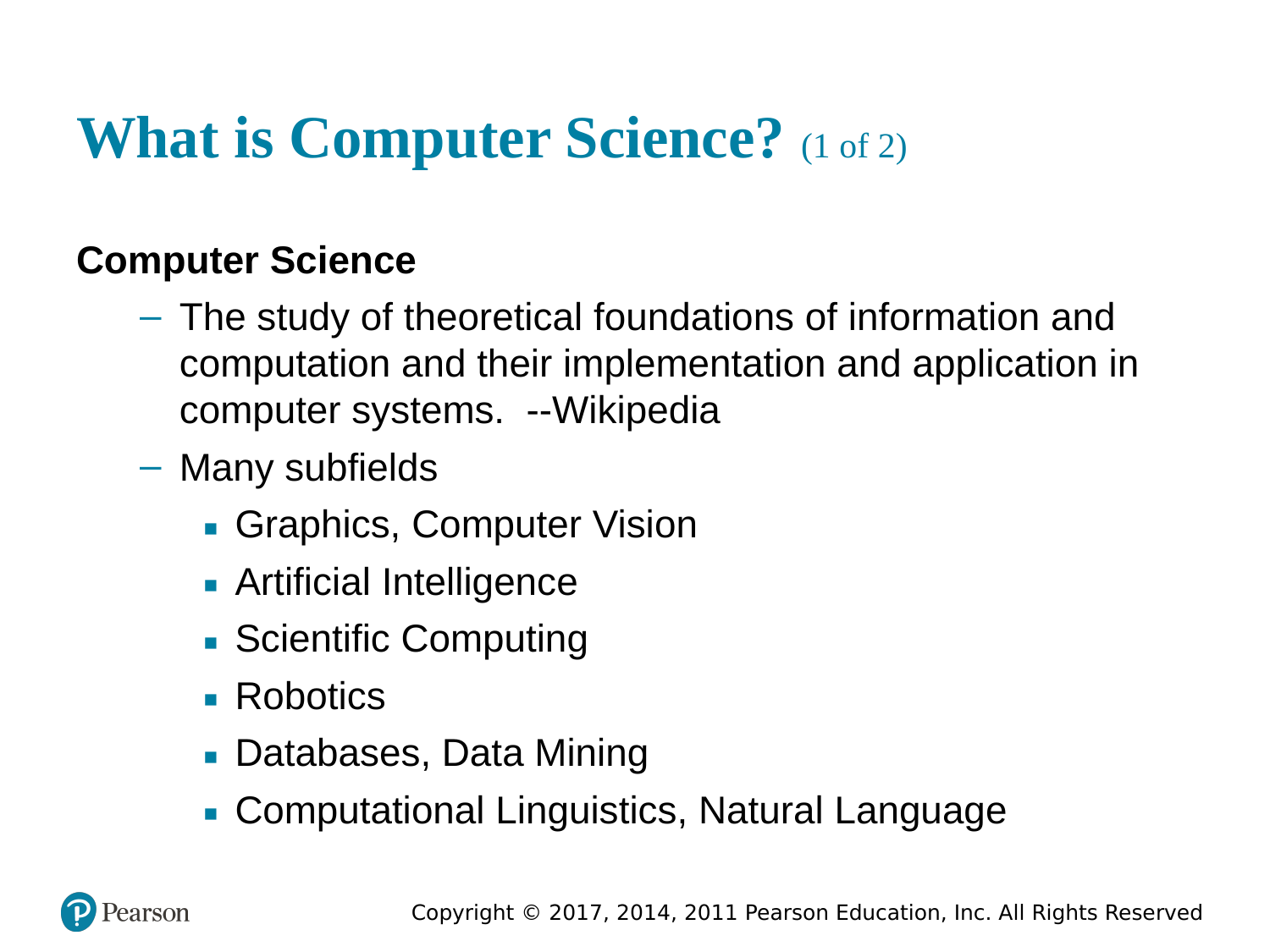

# What is Computer Science? (1 of 2)
Computer Science
The study of theoretical foundations of information and computation and their implementation and application in computer systems.  --Wikipedia
Many subfields
Graphics, Computer Vision
Artificial Intelligence
Scientific Computing
Robotics
Databases, Data Mining
Computational Linguistics, Natural Language